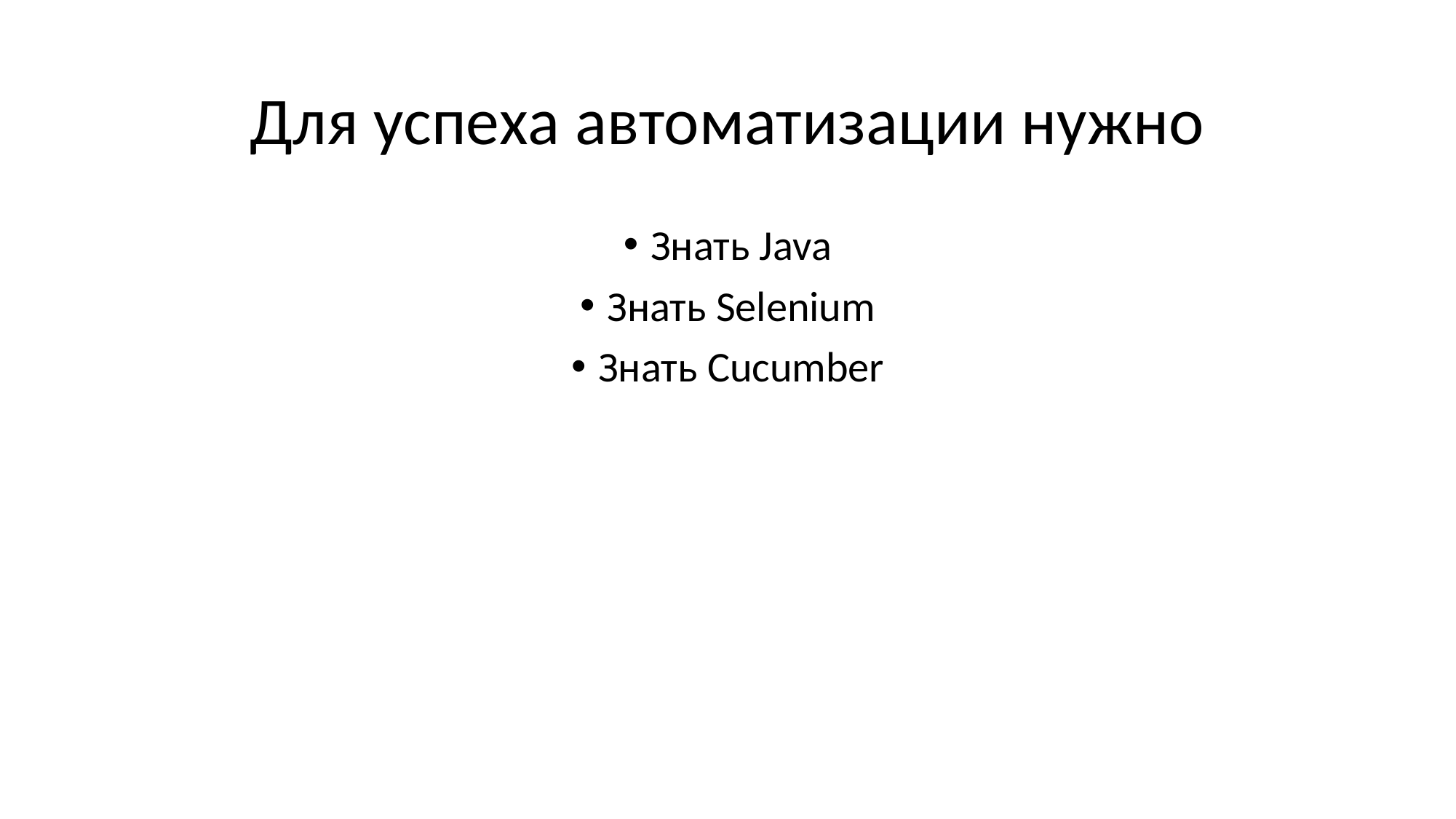

# Для успеха автоматизации нужно
Знать Java
Знать Selenium
Знать Cucumber